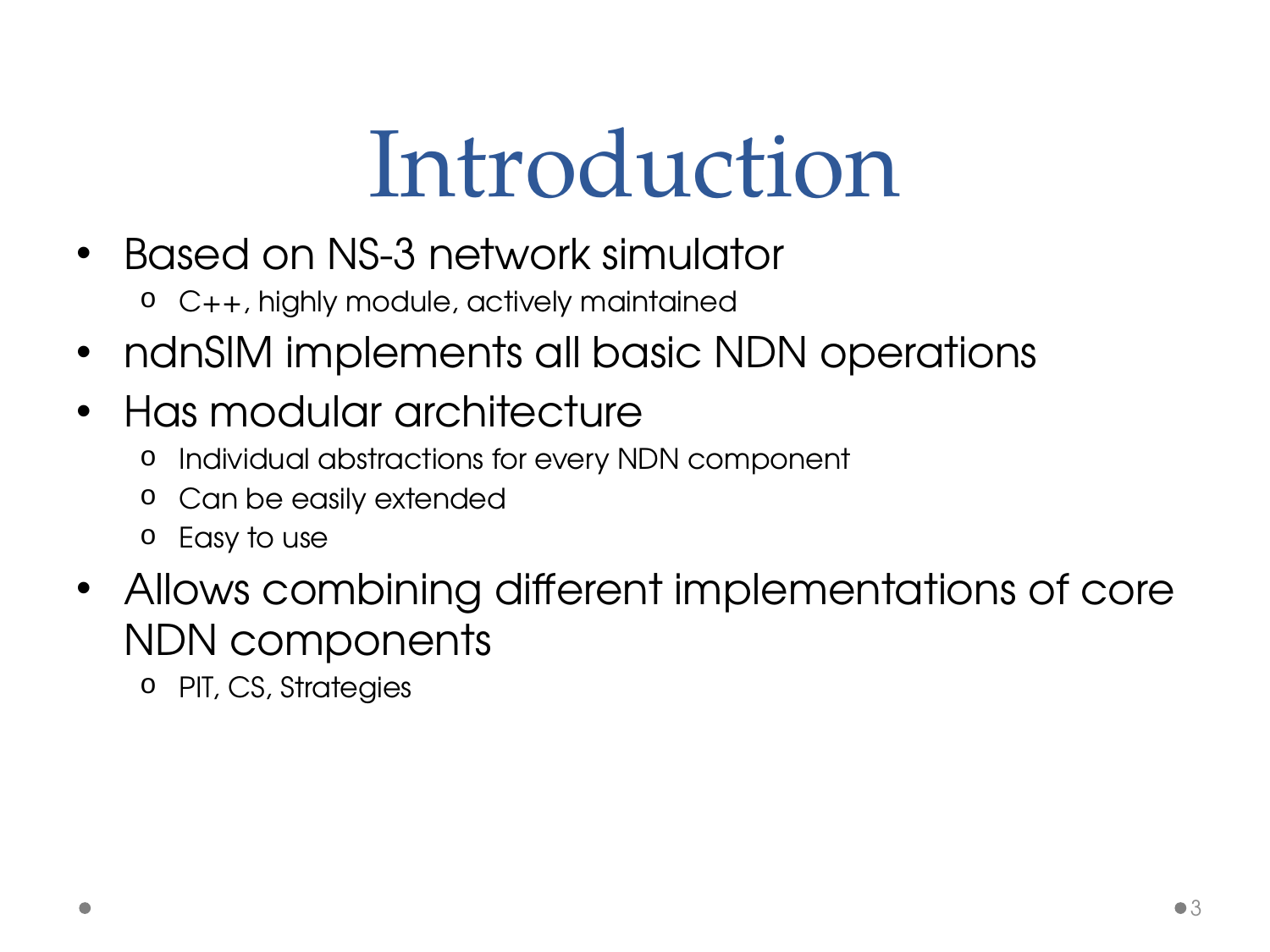

# Introduction
Based on NS-3 network simulator
C++, highly module, actively maintained
ndnSIM implements all basic NDN operations
Has modular architecture
Individual abstractions for every NDN component
Can be easily extended
Easy to use
Allows combining different implementations of core NDN components
PIT, CS, Strategies
3